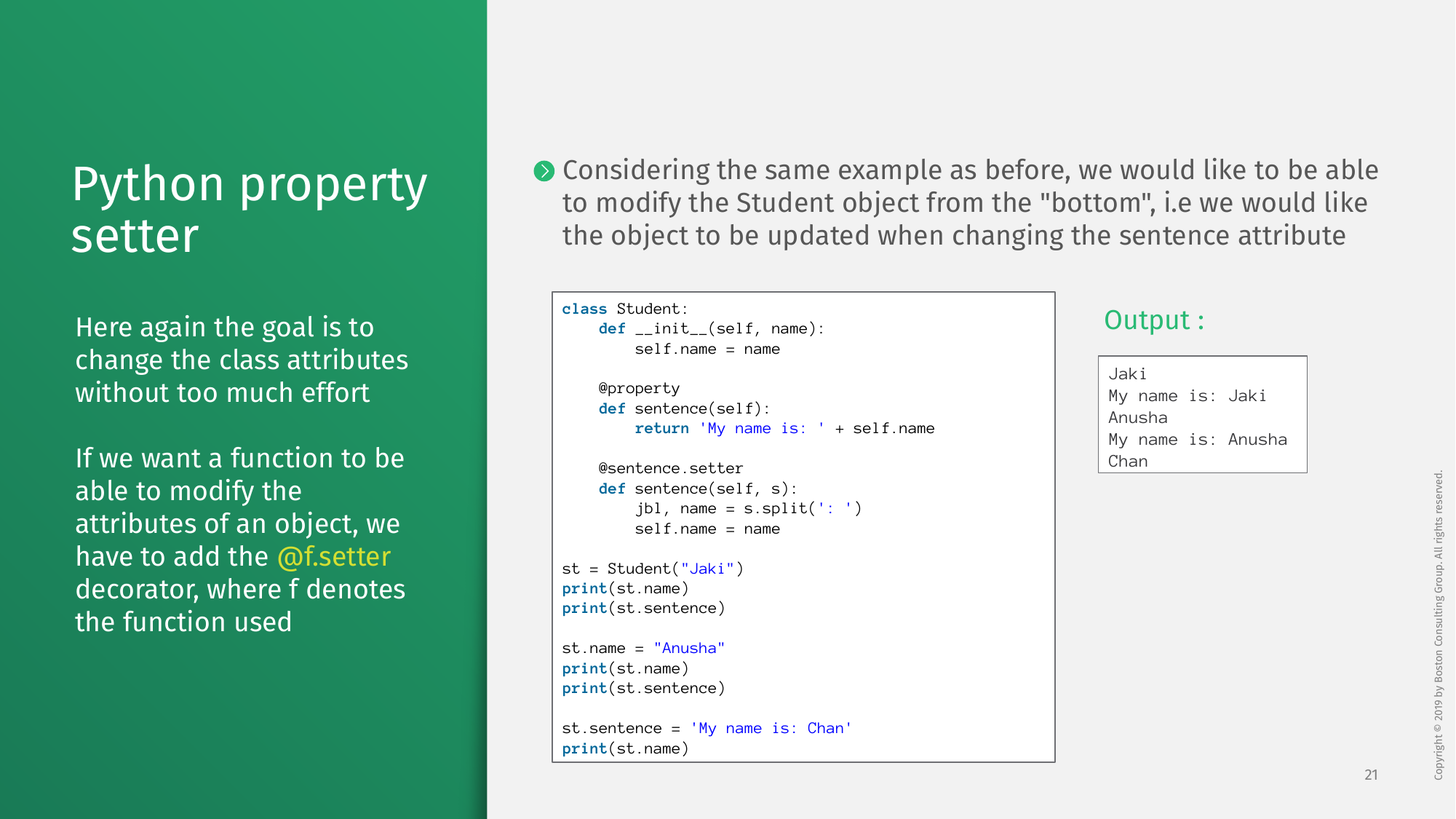

# Python property setter

Considering the same example as before, we would like to be able to modify the Student object from the "bottom", i.e we would like the object to be updated when changing the sentence attribute
Here again the goal is to change the class attributes without too much effort

If we want a function to be able to modify the attributes of an object, we have to add the @f.setter decorator, where f denotes the function used
class Student:
    def __init__(self, name):
        self.name = name

    @property
    def sentence(self):
        return 'My name is: ' + self.name

    @sentence.setter
    def sentence(self, s):
        jbl, name = s.split(': ')
        self.name = name

st = Student("Jaki")
print(st.name)
print(st.sentence)

st.name = "Anusha"
print(st.name)
print(st.sentence)

st.sentence = 'My name is: Chan'
print(st.name)
Output :
Jaki
My name is: Jaki
Anusha
My name is: Anusha
Chan